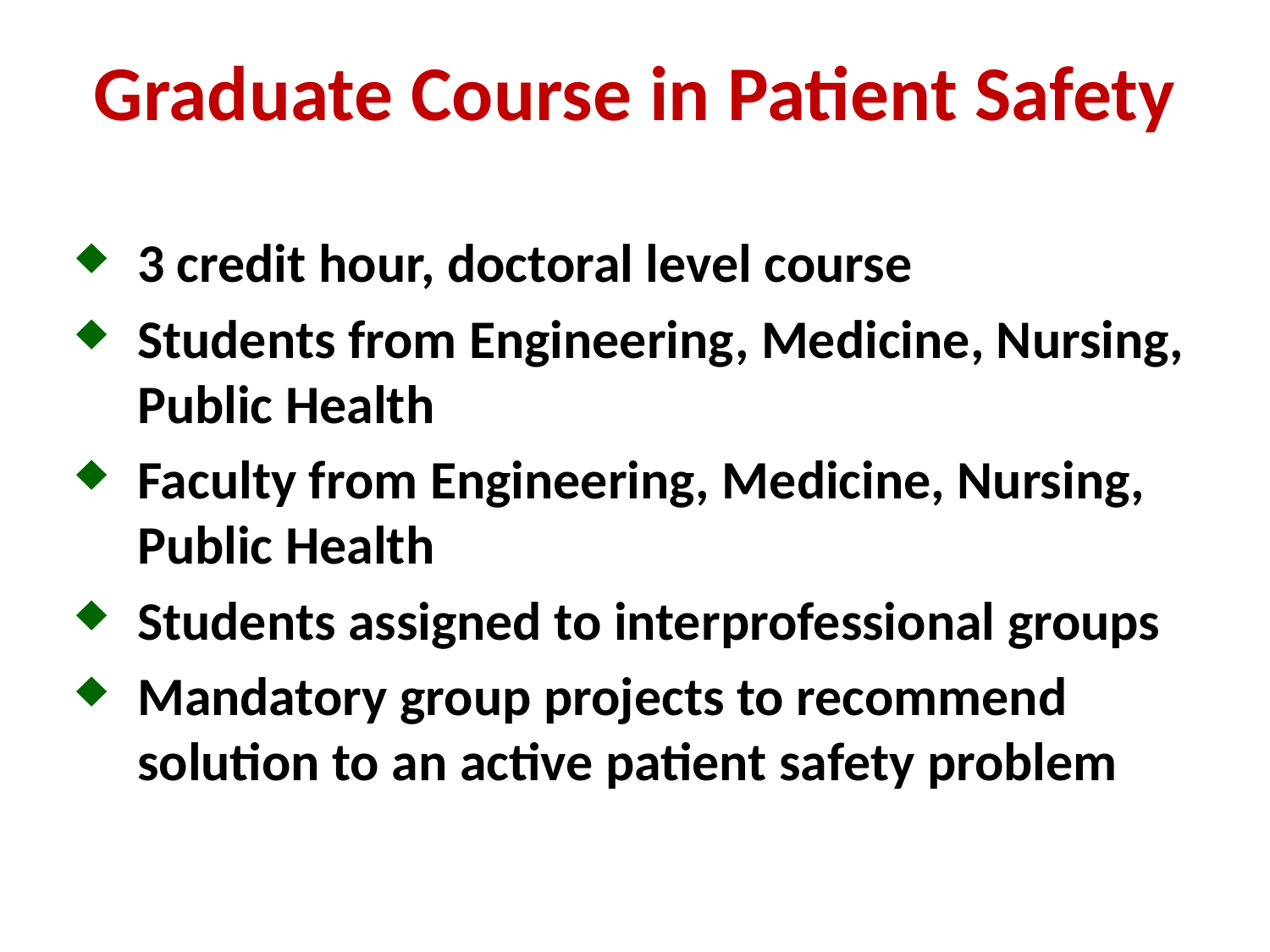

# Graduate Course in Patient Safety
3 credit hour, doctoral level course
Students from Engineering, Medicine, Nursing, Public Health
Faculty from Engineering, Medicine, Nursing, Public Health
Students assigned to interprofessional groups
Mandatory group projects to recommend solution to an active patient safety problem